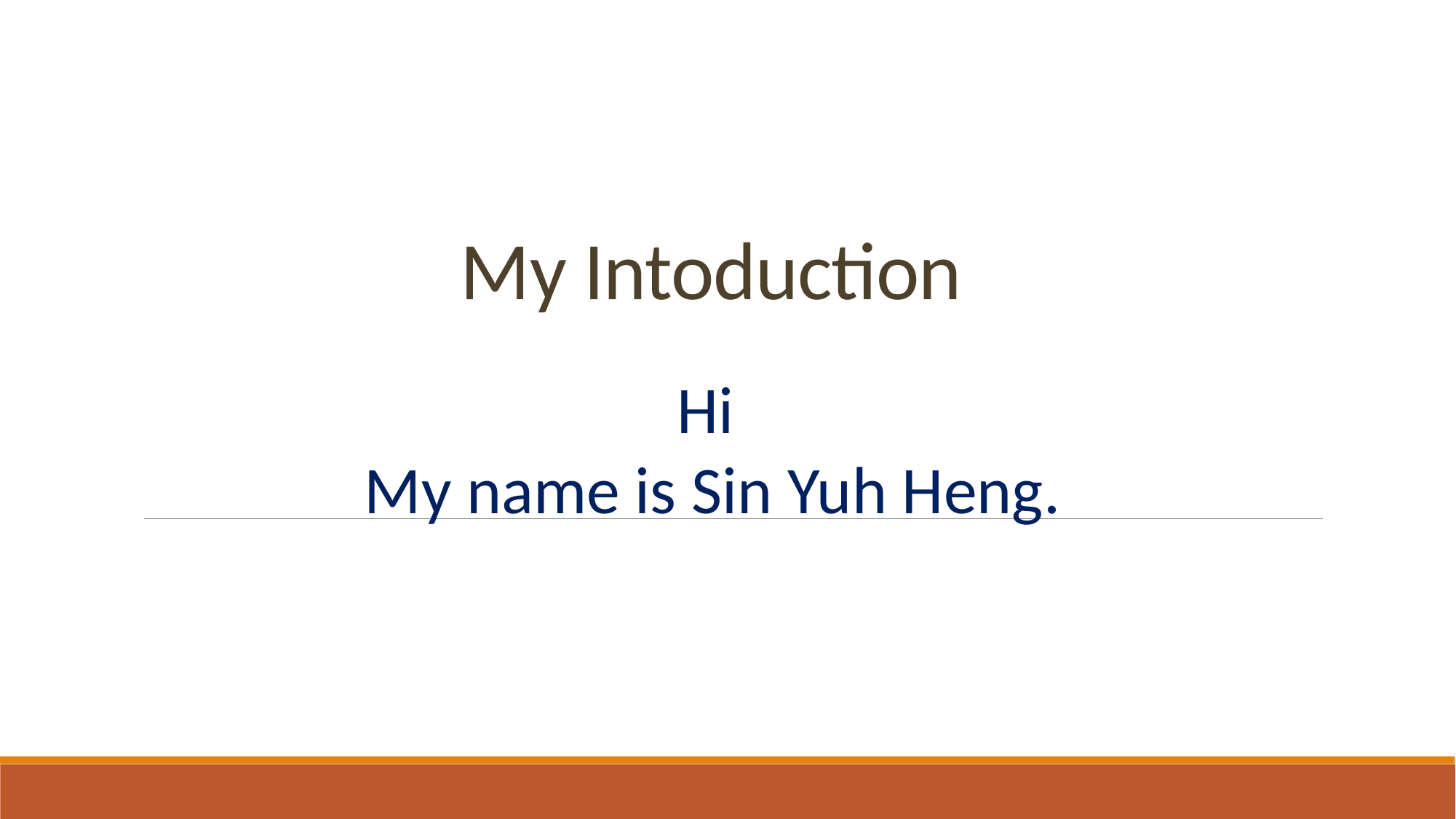

# My Intoduction
Hi
 My name is Sin Yuh Heng.